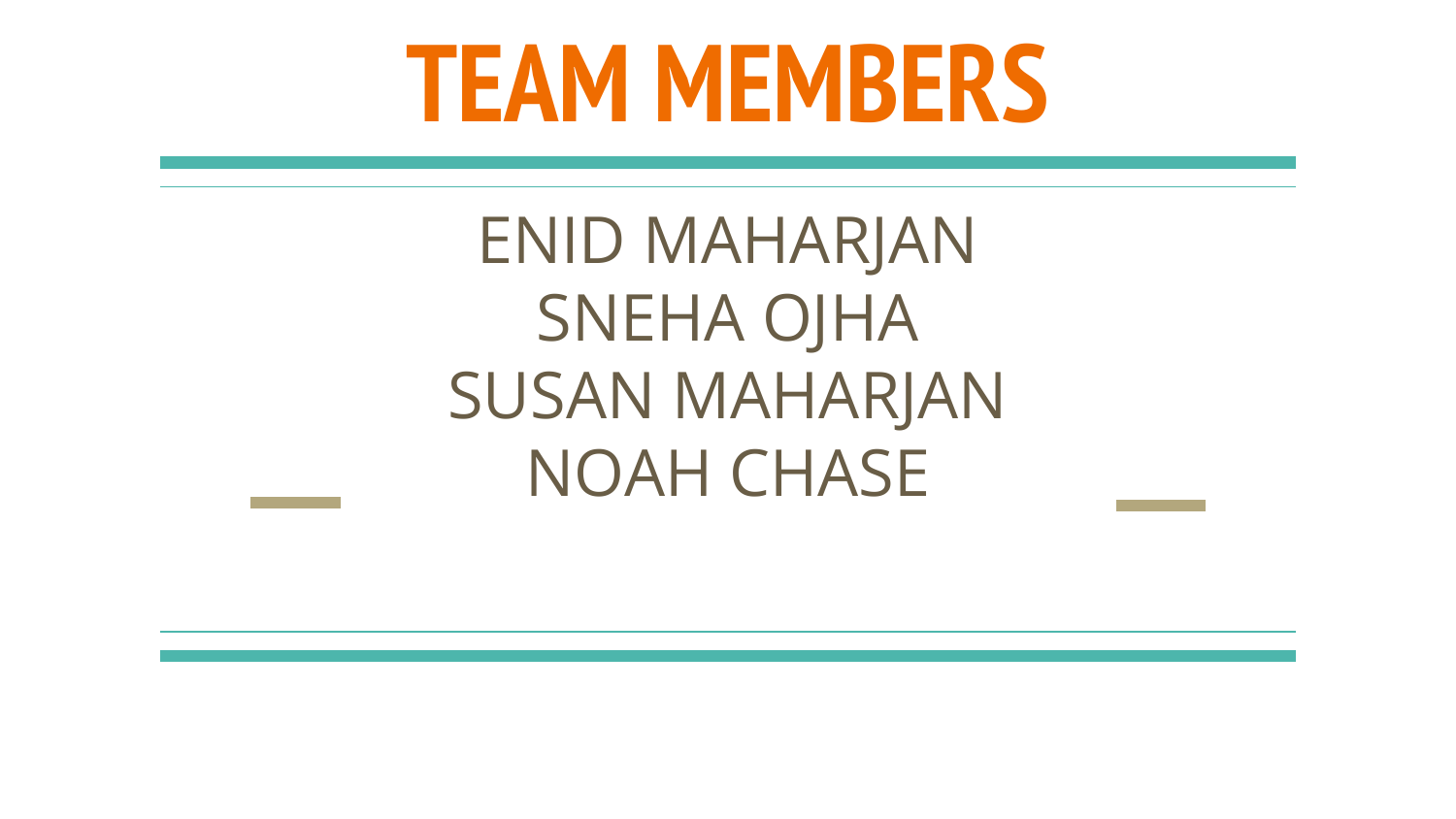

# TEAM MEMBERS
ENID MAHARJAN
SNEHA OJHA
SUSAN MAHARJAN
NOAH CHASE